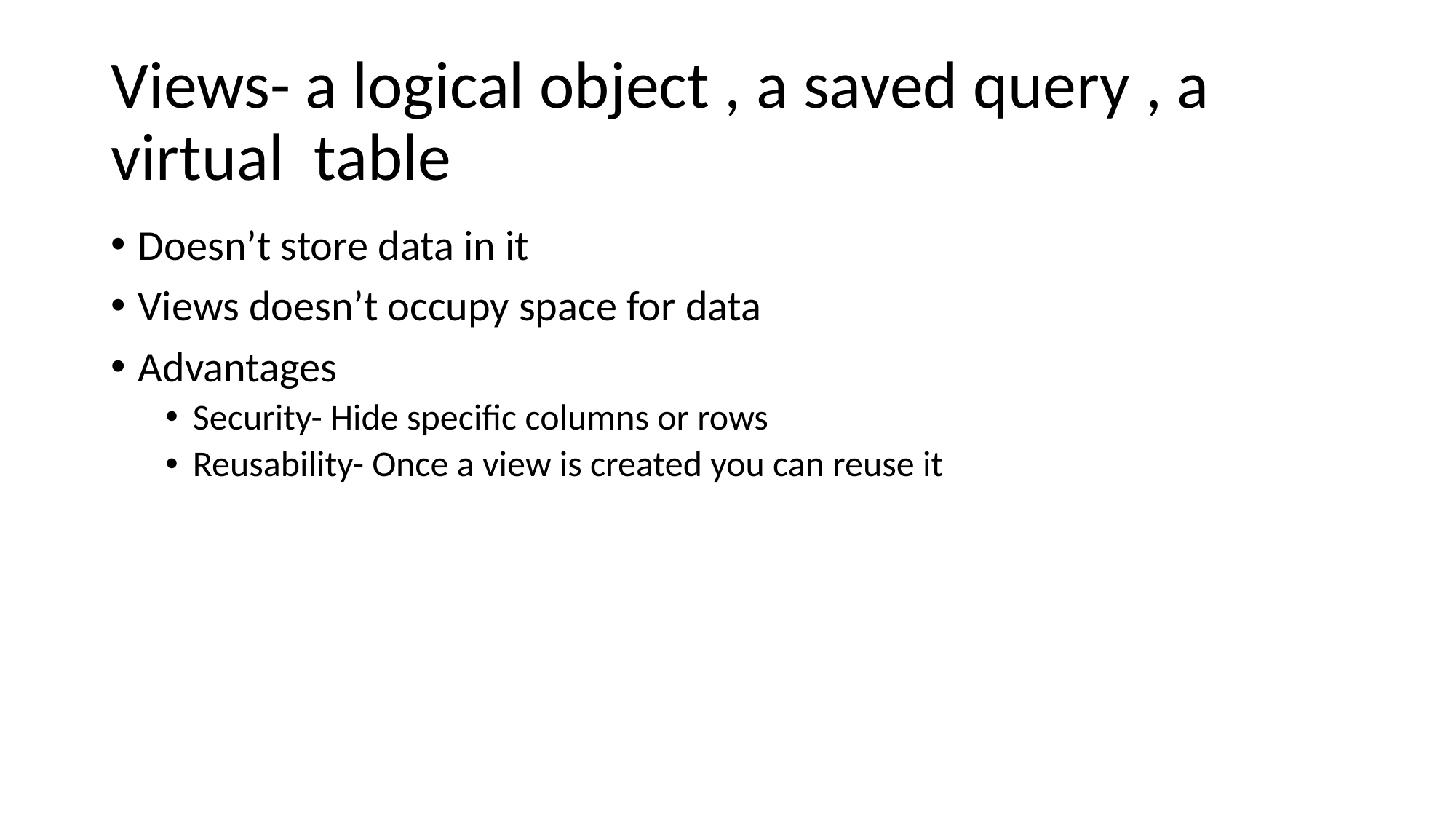

# Views- a logical object , a saved query , a virtual  table
Doesn’t store data in it
Views doesn’t occupy space for data
Advantages
Security- Hide specific columns or rows
Reusability- Once a view is created you can reuse it